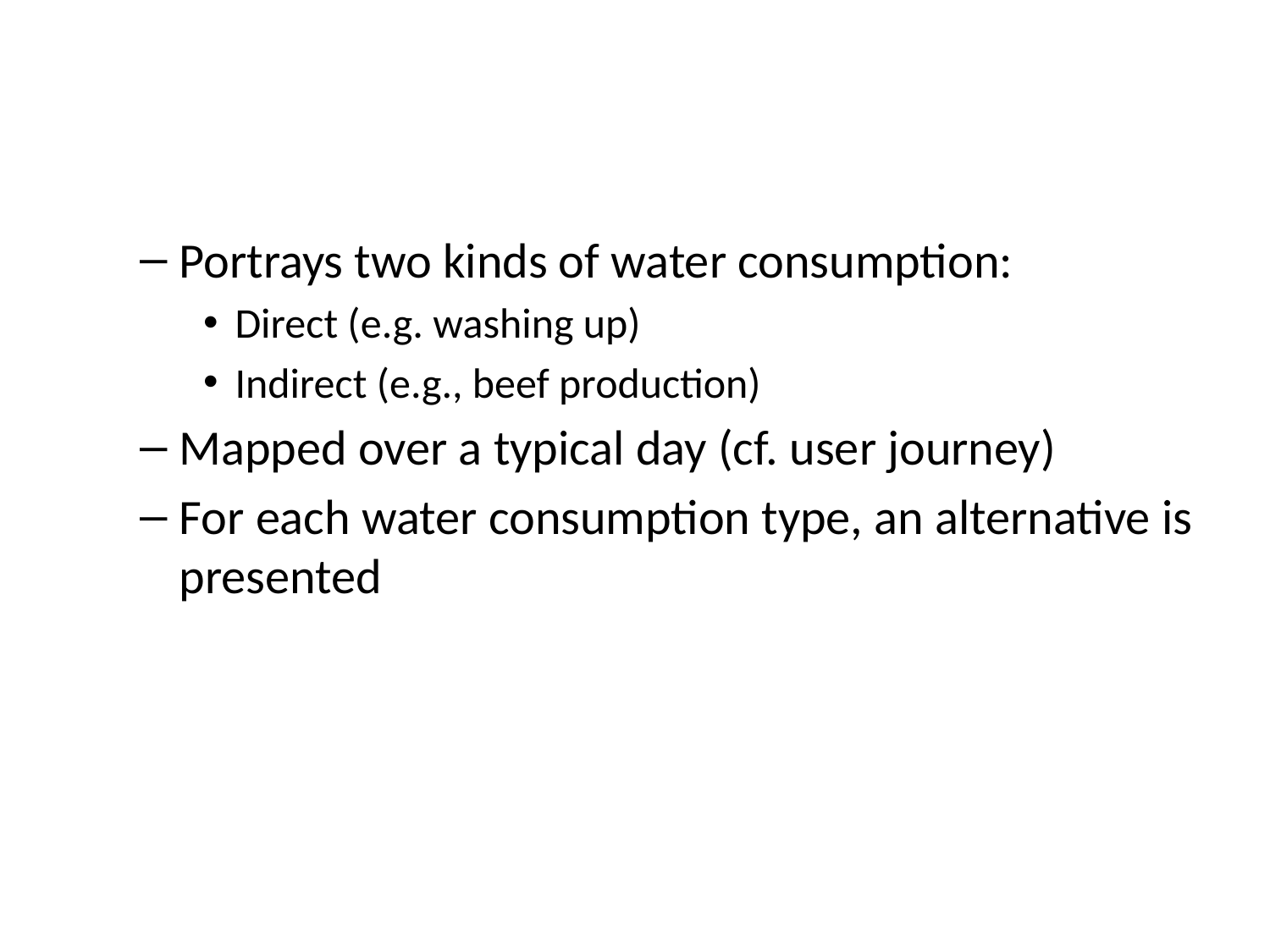

Portrays two kinds of water consumption:
Direct (e.g. washing up)
Indirect (e.g., beef production)
Mapped over a typical day (cf. user journey)
For each water consumption type, an alternative is presented